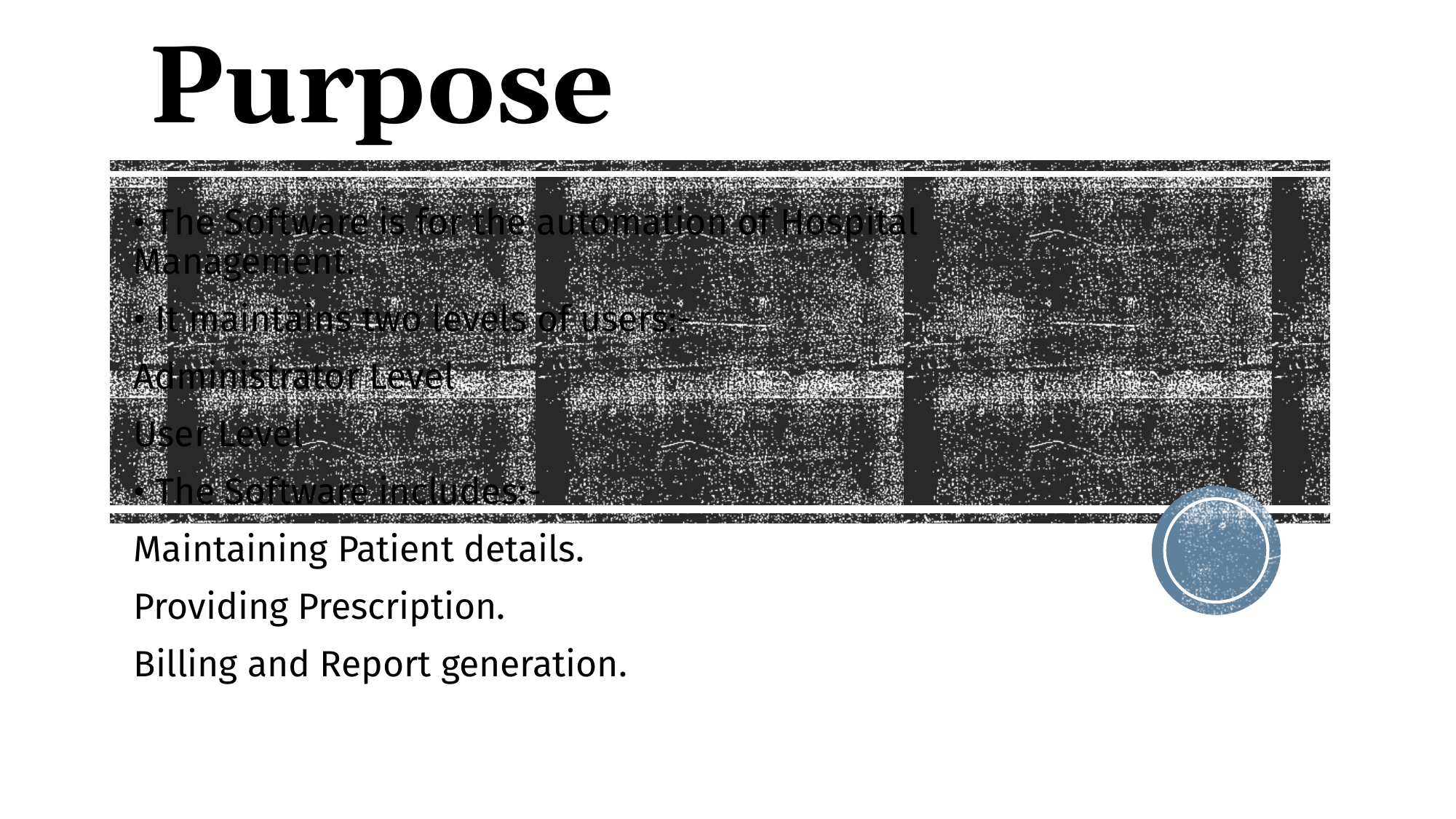

# Purpose

• The Software is for the automation of Hospital Management.
• It maintains two levels of users:-
Administrator Level
User Level
• The Software includes:-
Maintaining Patient details.
Providing Prescription.
Billing and Report generation.